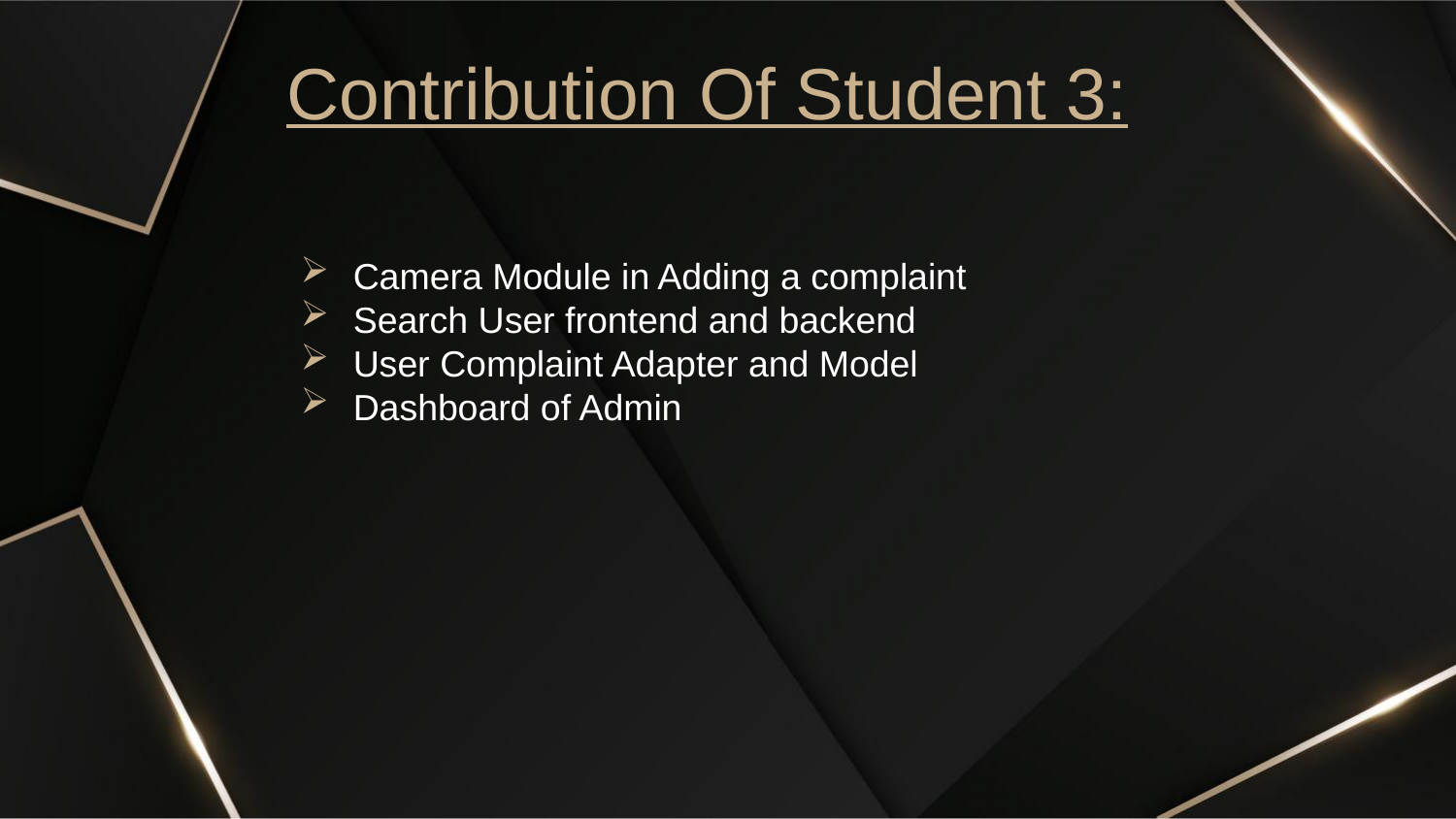

# Contribution Of Student 3:
Camera Module in Adding a complaint
Search User frontend and backend
User Complaint Adapter and Model
Dashboard of Admin